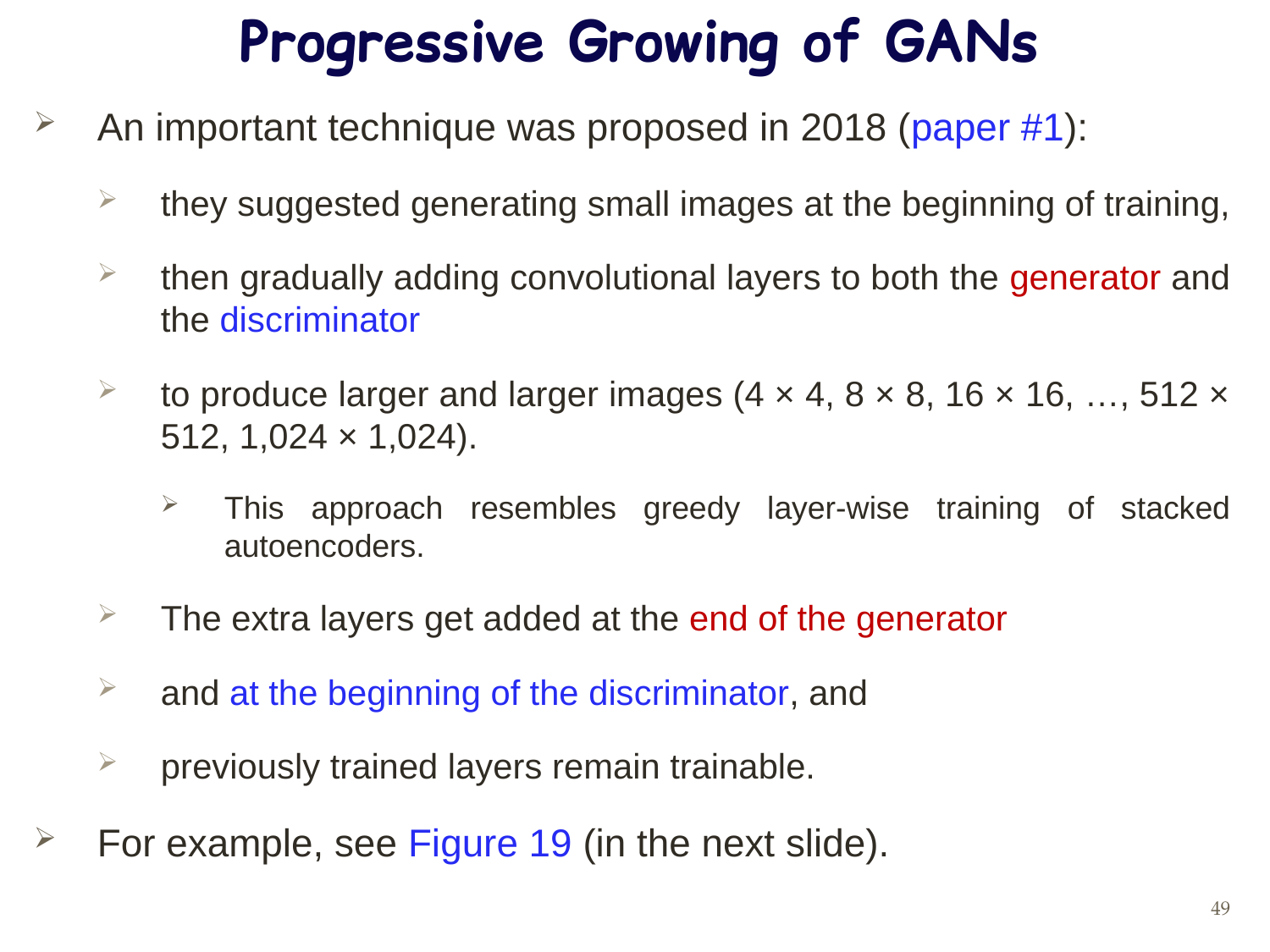

# Progressive Growing of GANs
An important technique was proposed in 2018 (paper #1):
they suggested generating small images at the beginning of training,
then gradually adding convolutional layers to both the generator and the discriminator
to produce larger and larger images (4 × 4, 8 × 8, 16 × 16, …, 512 × 512, 1,024 × 1,024).
This approach resembles greedy layer-wise training of stacked autoencoders.
The extra layers get added at the end of the generator
and at the beginning of the discriminator, and
previously trained layers remain trainable.
For example, see Figure 19 (in the next slide).

49